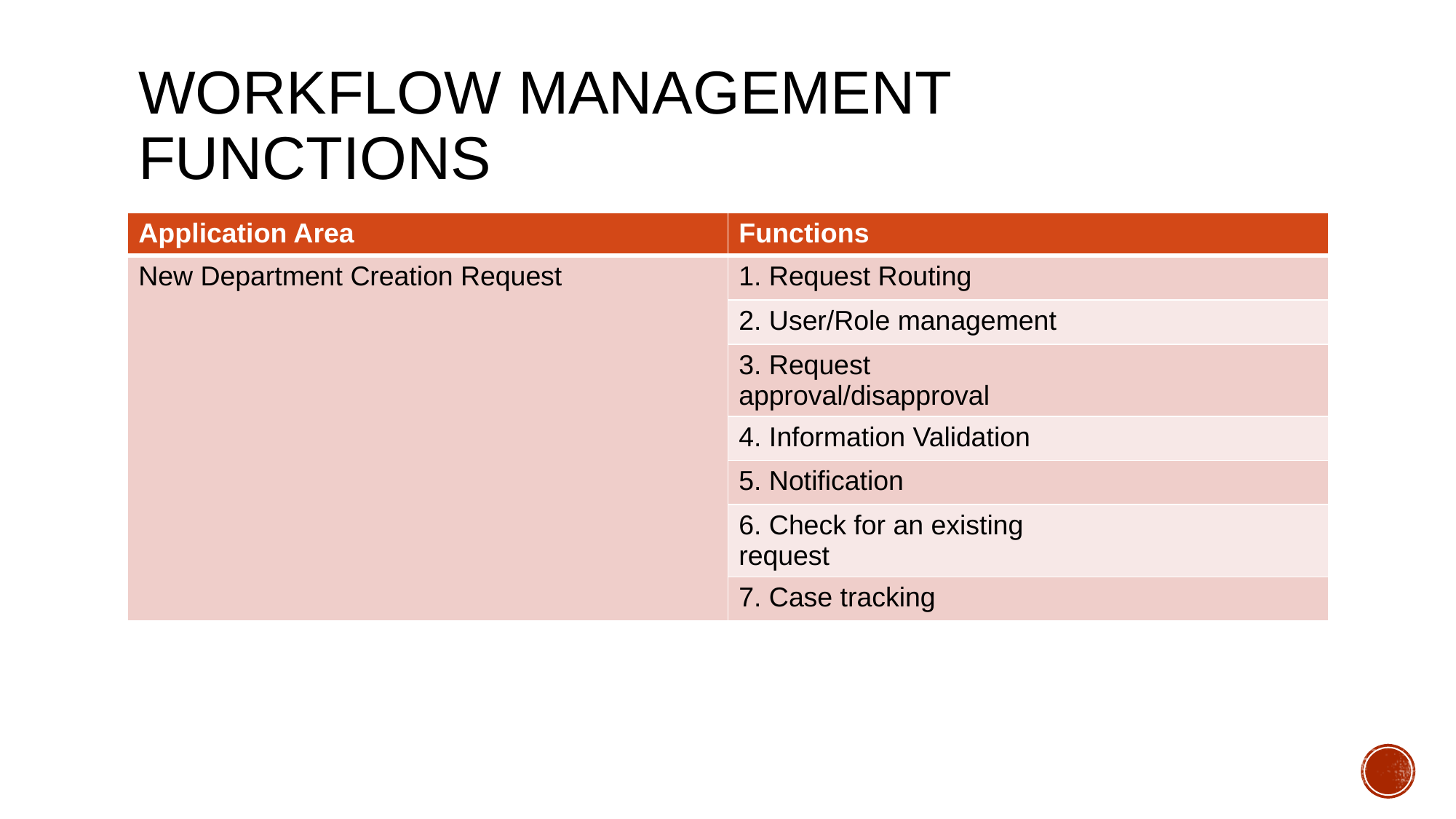

# WORKFLOW MANAGEMENT FUNCTIONS
| Application Area | Functions |
| --- | --- |
| New Department Creation Request | 1. Request Routing |
|  | 2. User/Role management |
|  | 3. Request approval/disapproval |
|  | 4. Information Validation |
|  | 5. Notification |
|  | 6. Check for an existing request |
|  | 7. Case tracking |